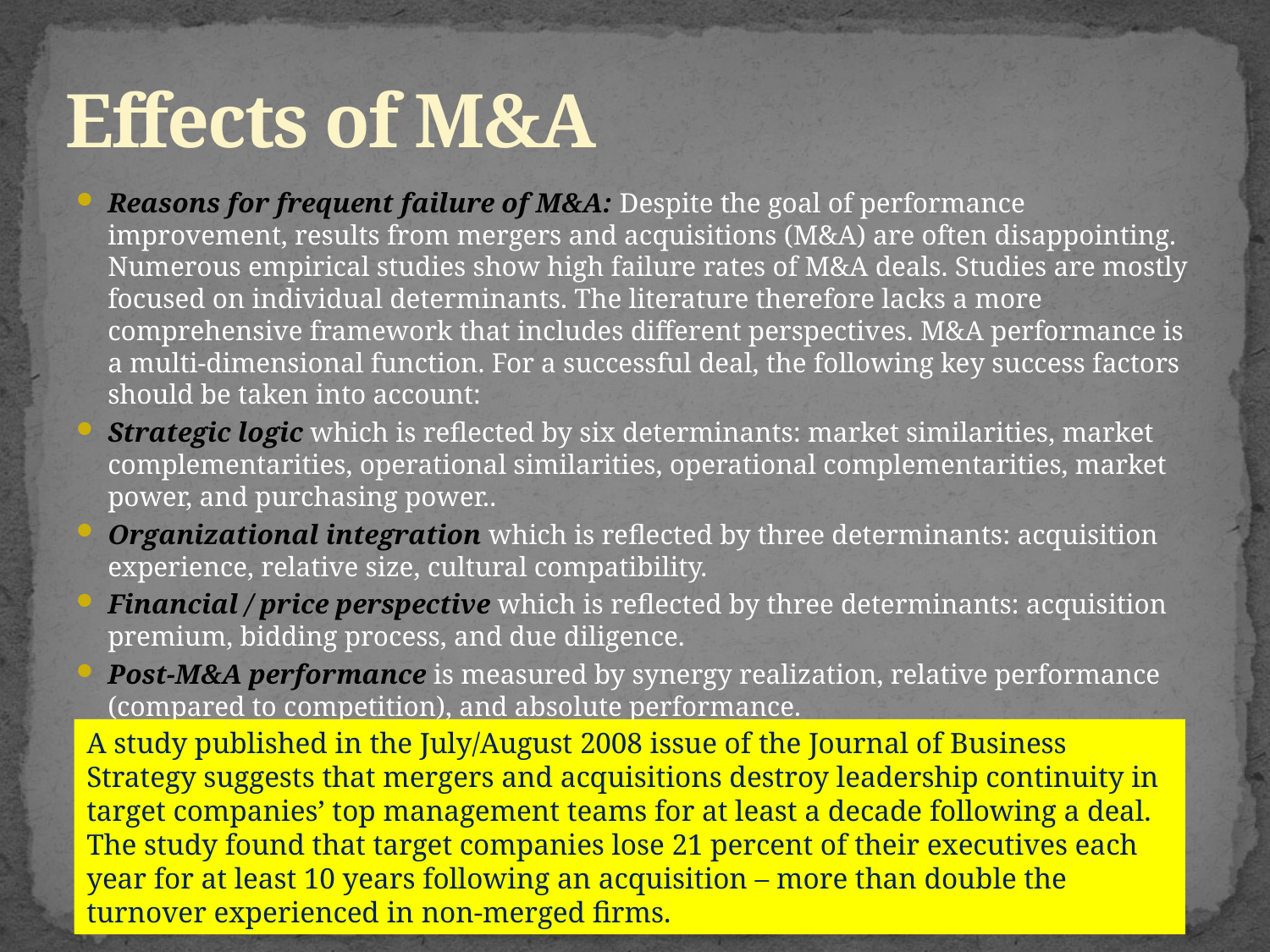

# Effects of M&A
Reasons for frequent failure of M&A: Despite the goal of performance improvement, results from mergers and acquisitions (M&A) are often disappointing. Numerous empirical studies show high failure rates of M&A deals. Studies are mostly focused on individual determinants. The literature therefore lacks a more comprehensive framework that includes different perspectives. M&A performance is a multi-dimensional function. For a successful deal, the following key success factors should be taken into account:
Strategic logic which is reflected by six determinants: market similarities, market complementarities, operational similarities, operational complementarities, market power, and purchasing power..
Organizational integration which is reflected by three determinants: acquisition experience, relative size, cultural compatibility.
Financial / price perspective which is reflected by three determinants: acquisition premium, bidding process, and due diligence.
Post-M&A performance is measured by synergy realization, relative performance (compared to competition), and absolute performance.

A study published in the July/August 2008 issue of the Journal of Business Strategy suggests that mergers and acquisitions destroy leadership continuity in target companies’ top management teams for at least a decade following a deal. The study found that target companies lose 21 percent of their executives each year for at least 10 years following an acquisition – more than double the turnover experienced in non-merged firms.